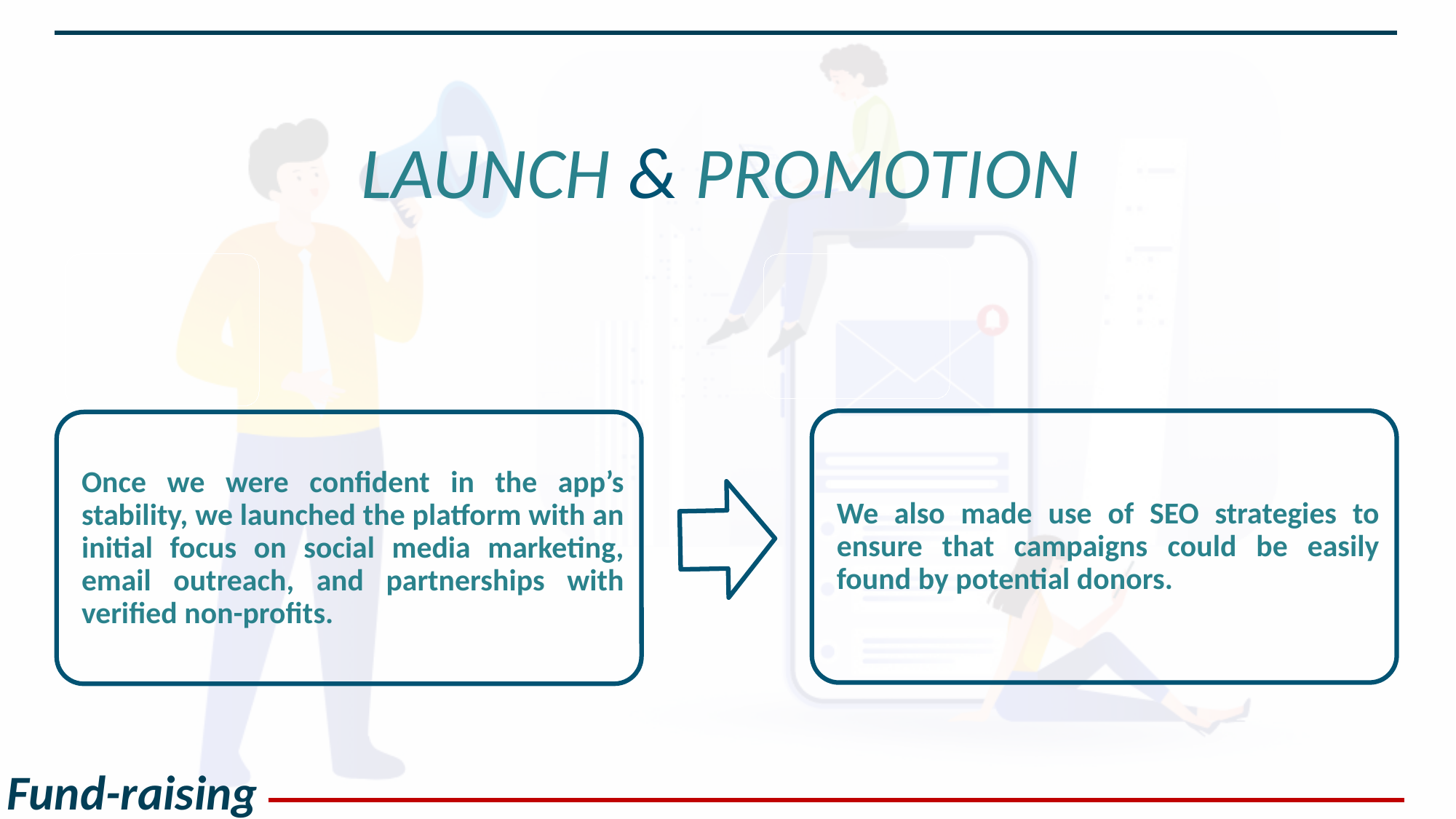

# Launch & Promotion
Once we were confident in the app’s stability, we launched the platform with an initial focus on social media marketing, email outreach, and partnerships with verified non-profits.

We also made use of SEO strategies to ensure that campaigns could be easily found by potential donors.
  Fund-raising